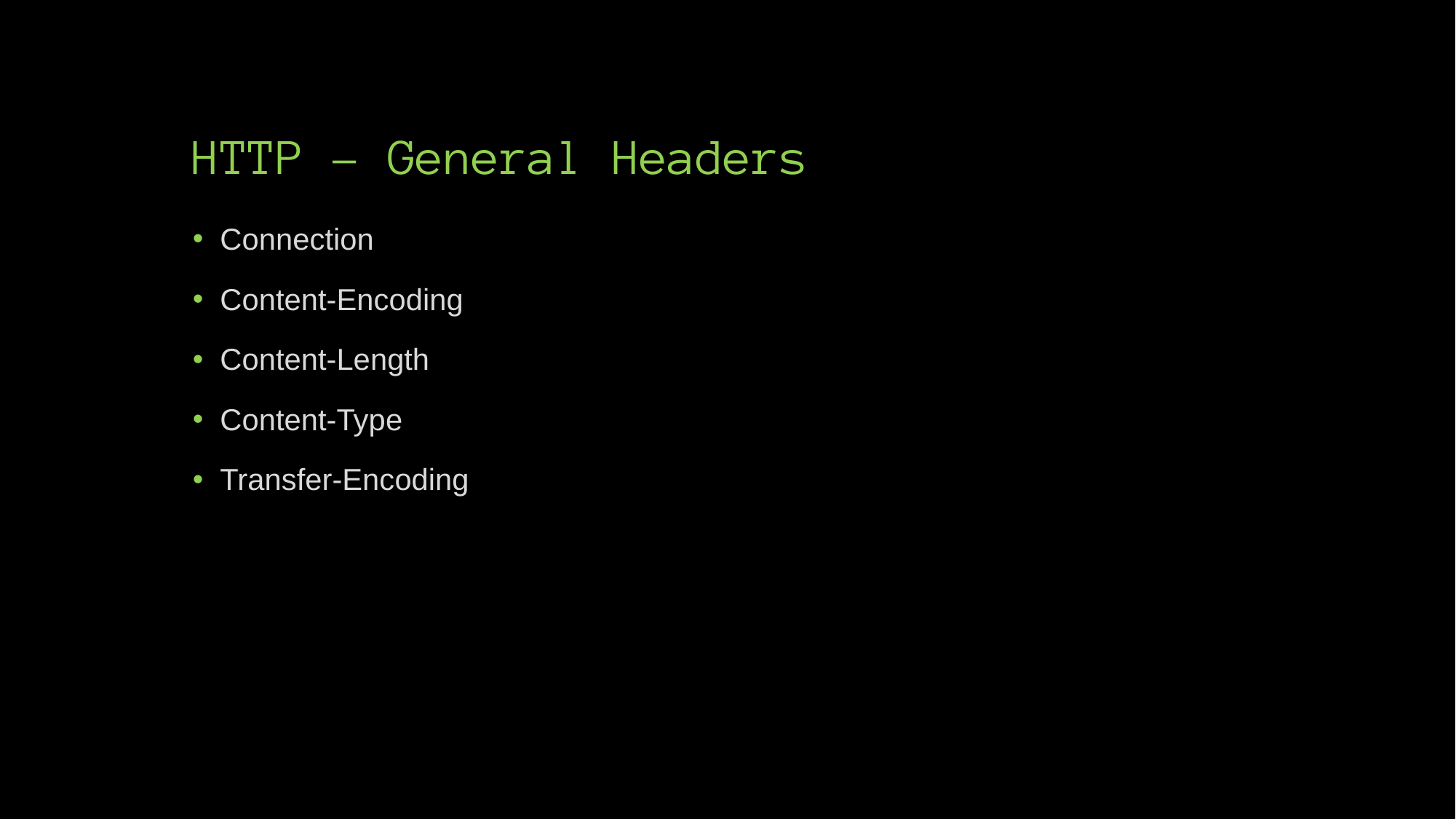

# HTTP – General Headers
Connection
Content-Encoding
Content-Length
Content-Type
Transfer-Encoding